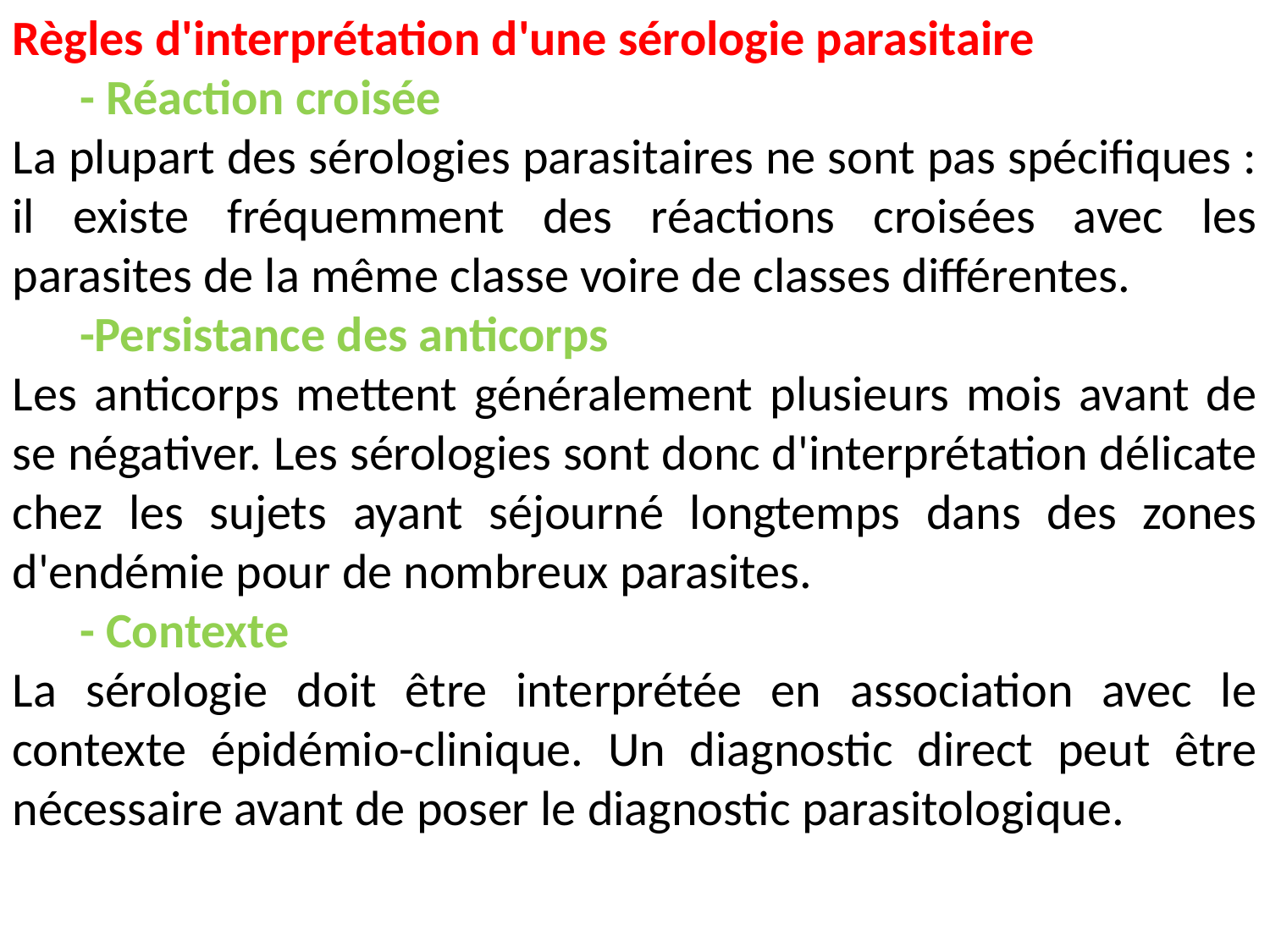

Règles d'interprétation d'une sérologie parasitaire
      - Réaction croisée
La plupart des sérologies parasitaires ne sont pas spécifiques : il existe fréquemment des réactions croisées avec les parasites de la même classe voire de classes différentes.
      -Persistance des anticorps
Les anticorps mettent généralement plusieurs mois avant de se négativer. Les sérologies sont donc d'interprétation délicate chez les sujets ayant séjourné longtemps dans des zones d'endémie pour de nombreux parasites.
      - Contexte
La sérologie doit être interprétée en association avec le contexte épidémio-clinique. Un diagnostic direct peut être nécessaire avant de poser le diagnostic parasitologique.